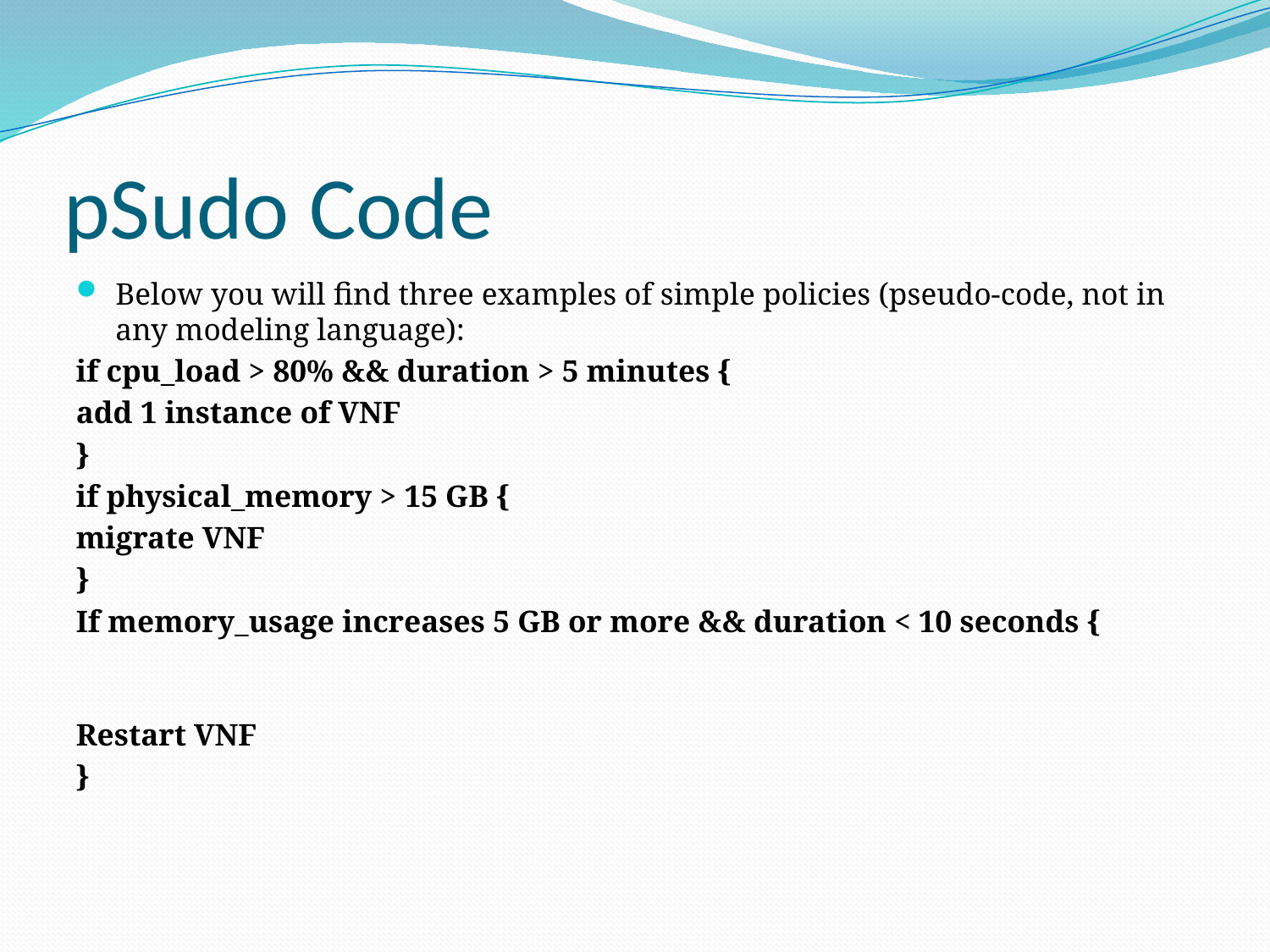

# pSudo Code
Below you will find three examples of simple policies (pseudo-code, not in any modeling language):
if cpu_load > 80% && duration > 5 minutes {
add 1 instance of VNF
}
if physical_memory > 15 GB {
migrate VNF
}
If memory_usage increases 5 GB or more && duration < 10 seconds {
Restart VNF
}